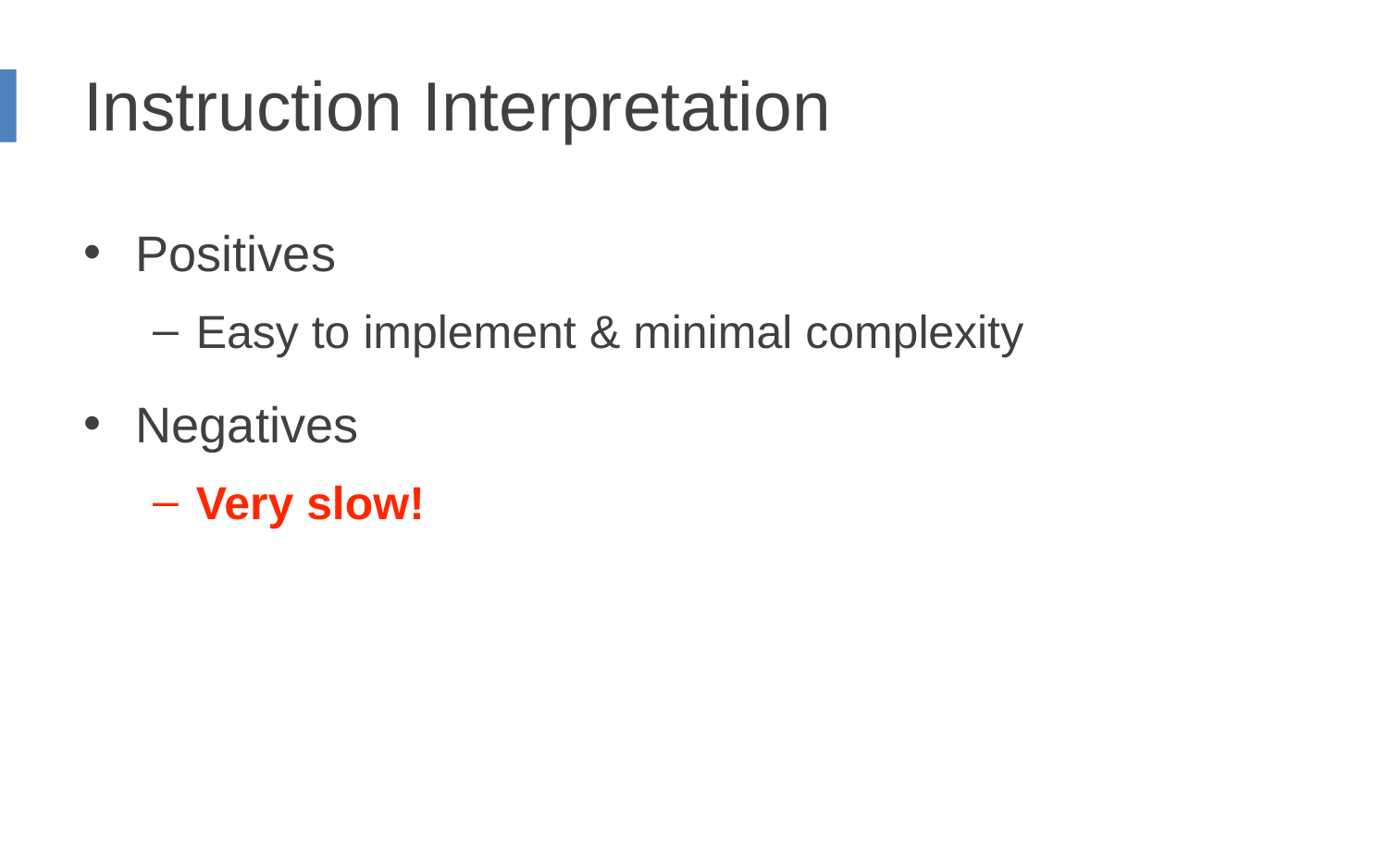

# Instruction Interpretation
Positives
Easy to implement & minimal complexity
Negatives
Very slow!